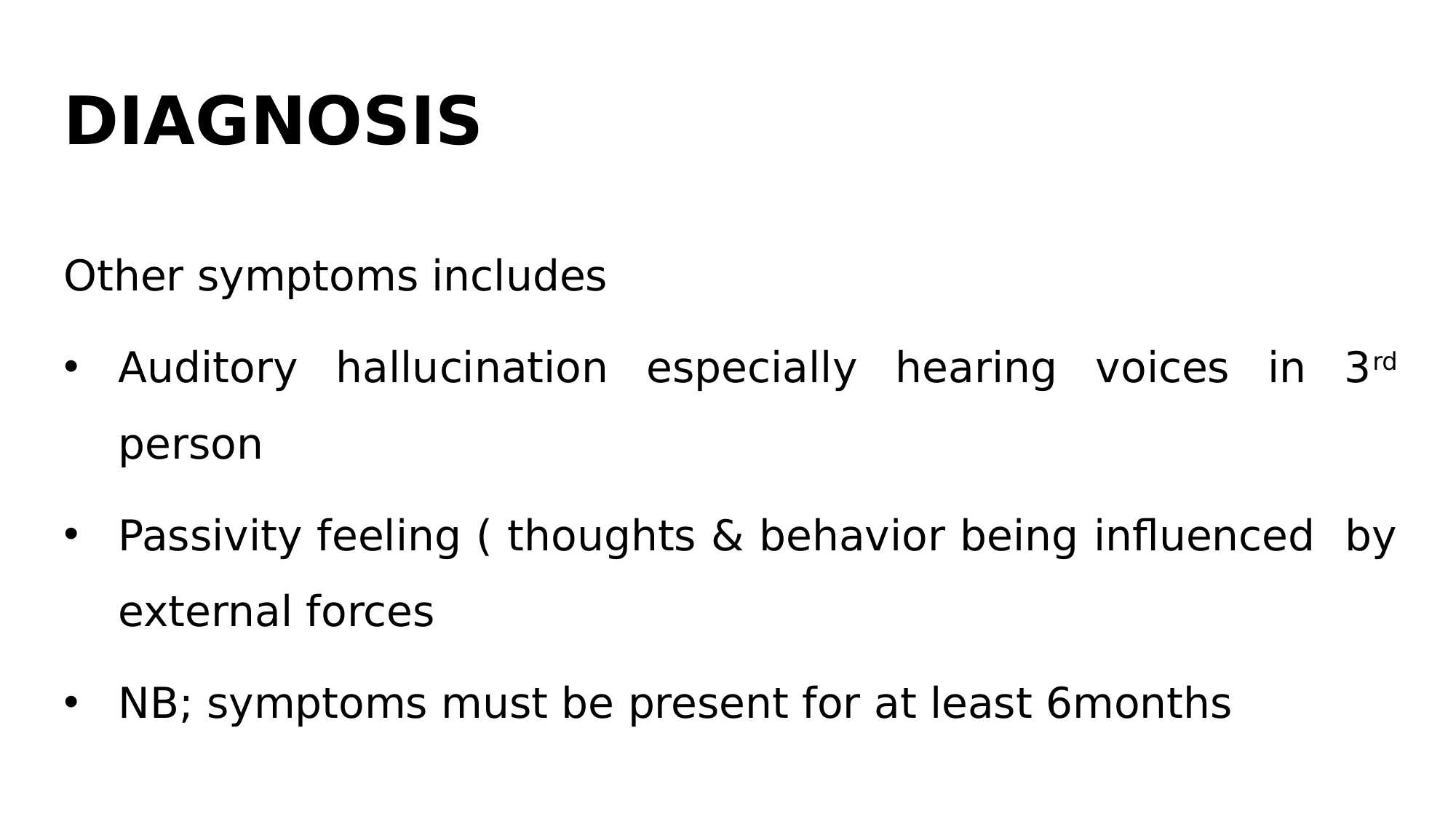

# DIAGNOSIS
Other symptoms includes
Auditory hallucination especially hearing voices in 3rd person
Passivity feeling ( thoughts & behavior being influenced  by external forces
NB; symptoms must be present for at least 6months